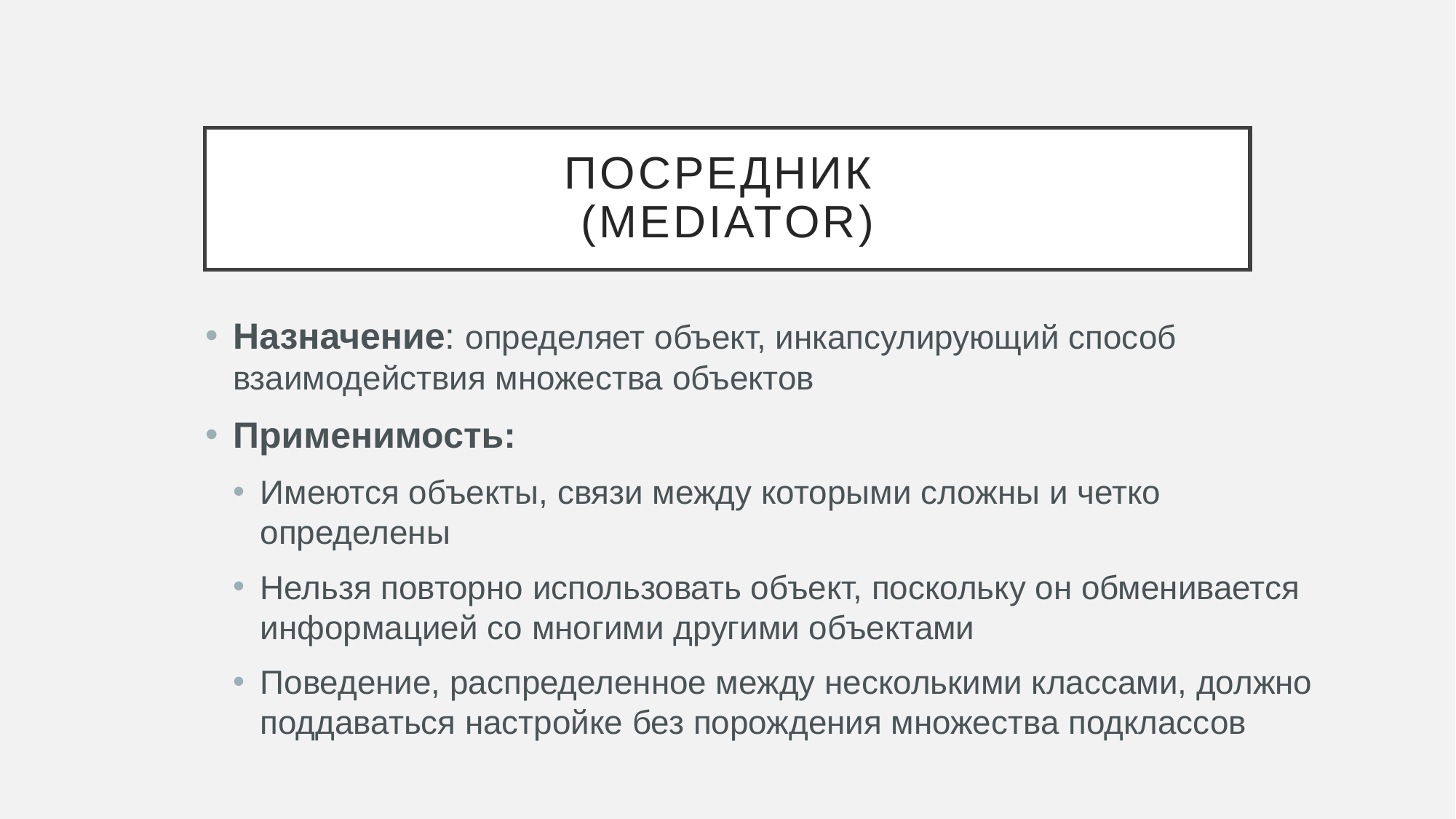

# Посредник (Mediator)
Назначение: определяет объект, инкапсулирующий способ взаимодействия множества объектов
Применимость:
Имеются объекты, связи между которыми сложны и четко определены
Нельзя повторно использовать объект, поскольку он обменивается информацией со многими другими объектами
Поведение, распределенное между несколькими классами, должно поддаваться настройке без порождения множества подклассов